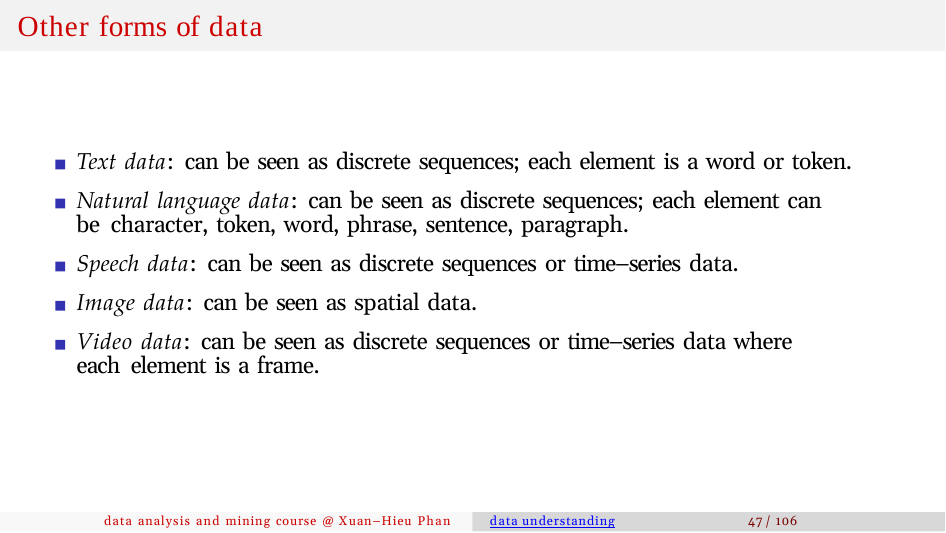

# Other forms of data
Text data: can be seen as discrete sequences; each element is a word or token.
Natural language data: can be seen as discrete sequences; each element can be  character, token, word, phrase, sentence, paragraph.
Speech data: can be seen as discrete sequences or time–series data.
Image data: can be seen as spatial data.
Video data: can be seen as discrete sequences or time–series data where each  element is a frame.

data analysis and mining course @ Xuan–Hieu Phan
data understanding
47 / 106